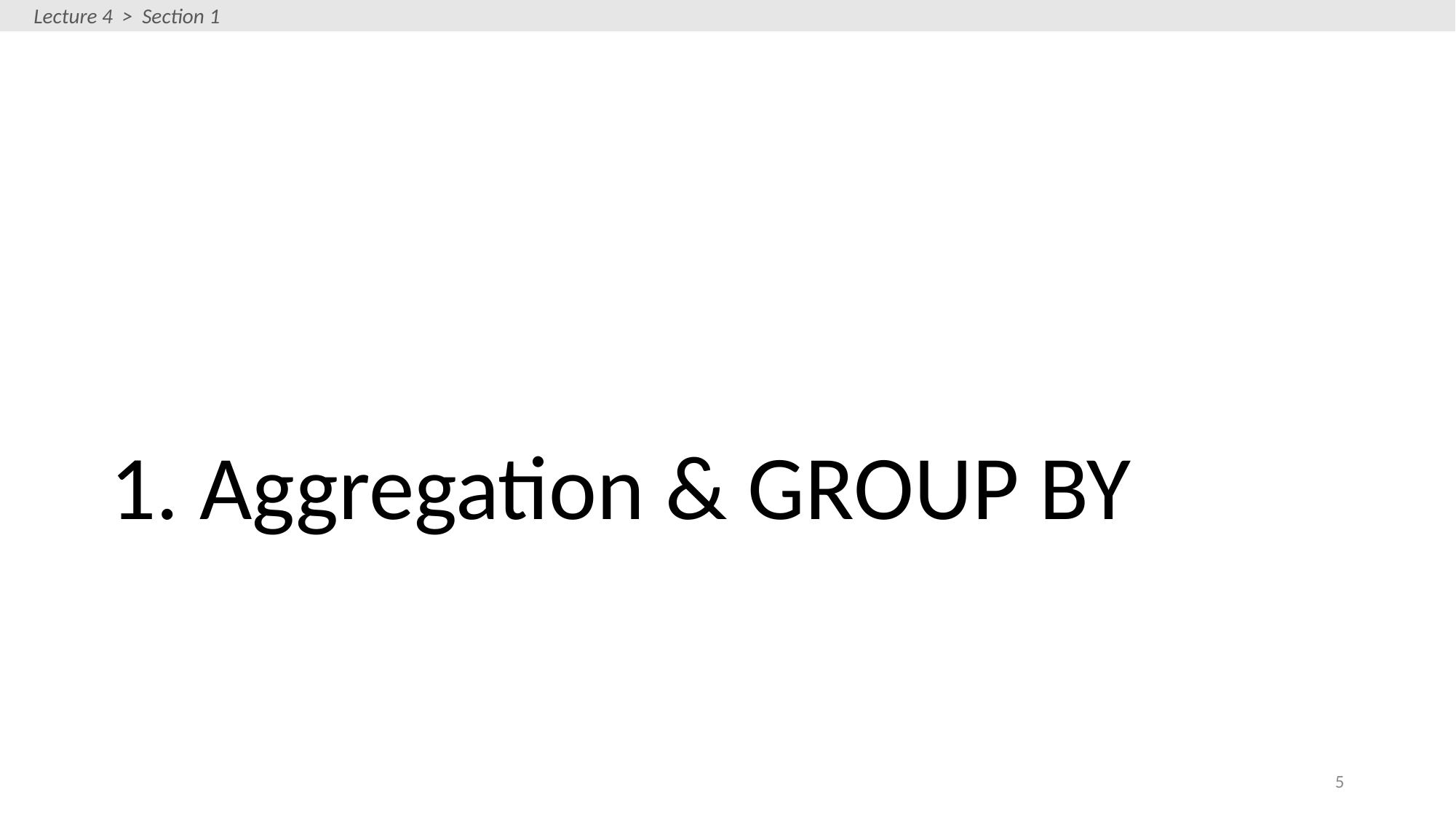

Lecture 4  >  Section 1
# 1. Aggregation & GROUP BY
5